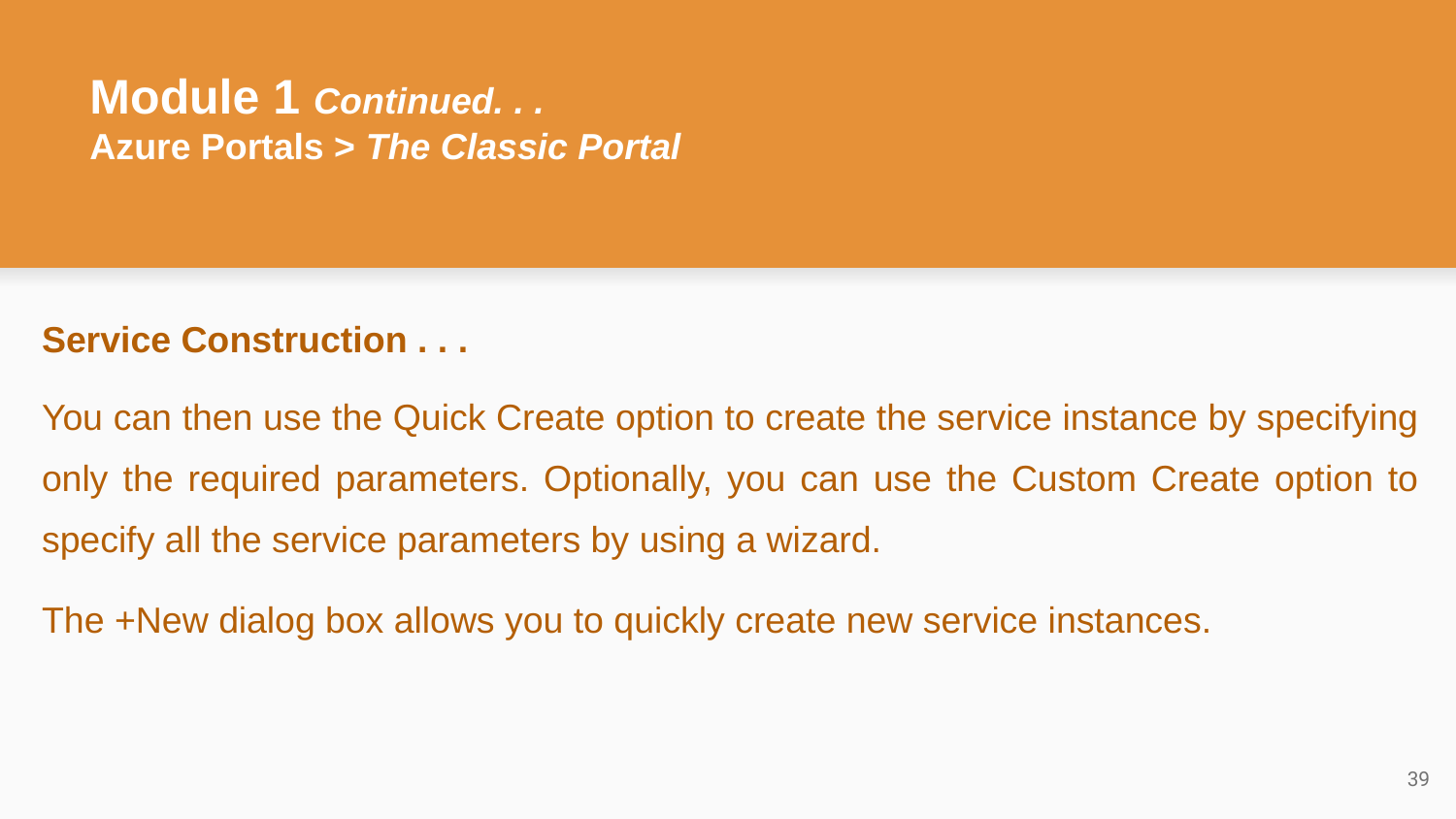

# Module 1 Continued. . .
Azure Portals > The Classic Portal

Service Construction . . .
You can then use the Quick Create option to create the service instance by specifying only the required parameters. Optionally, you can use the Custom Create option to specify all the service parameters by using a wizard.
The +New dialog box allows you to quickly create new service instances.

39